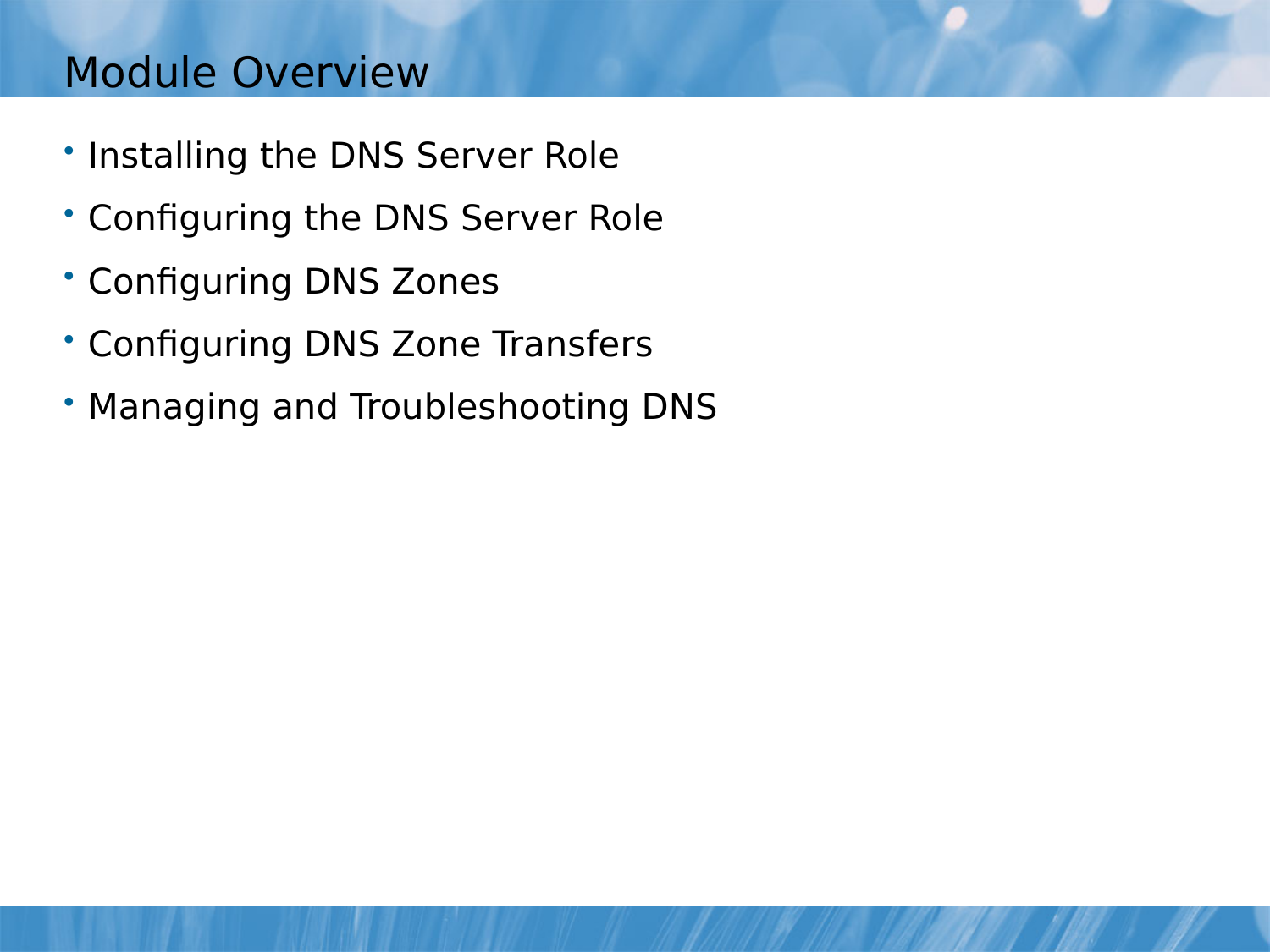

# Module Overview
Installing the DNS Server Role
Configuring the DNS Server Role
Configuring DNS Zones
Configuring DNS Zone Transfers
Managing and Troubleshooting DNS